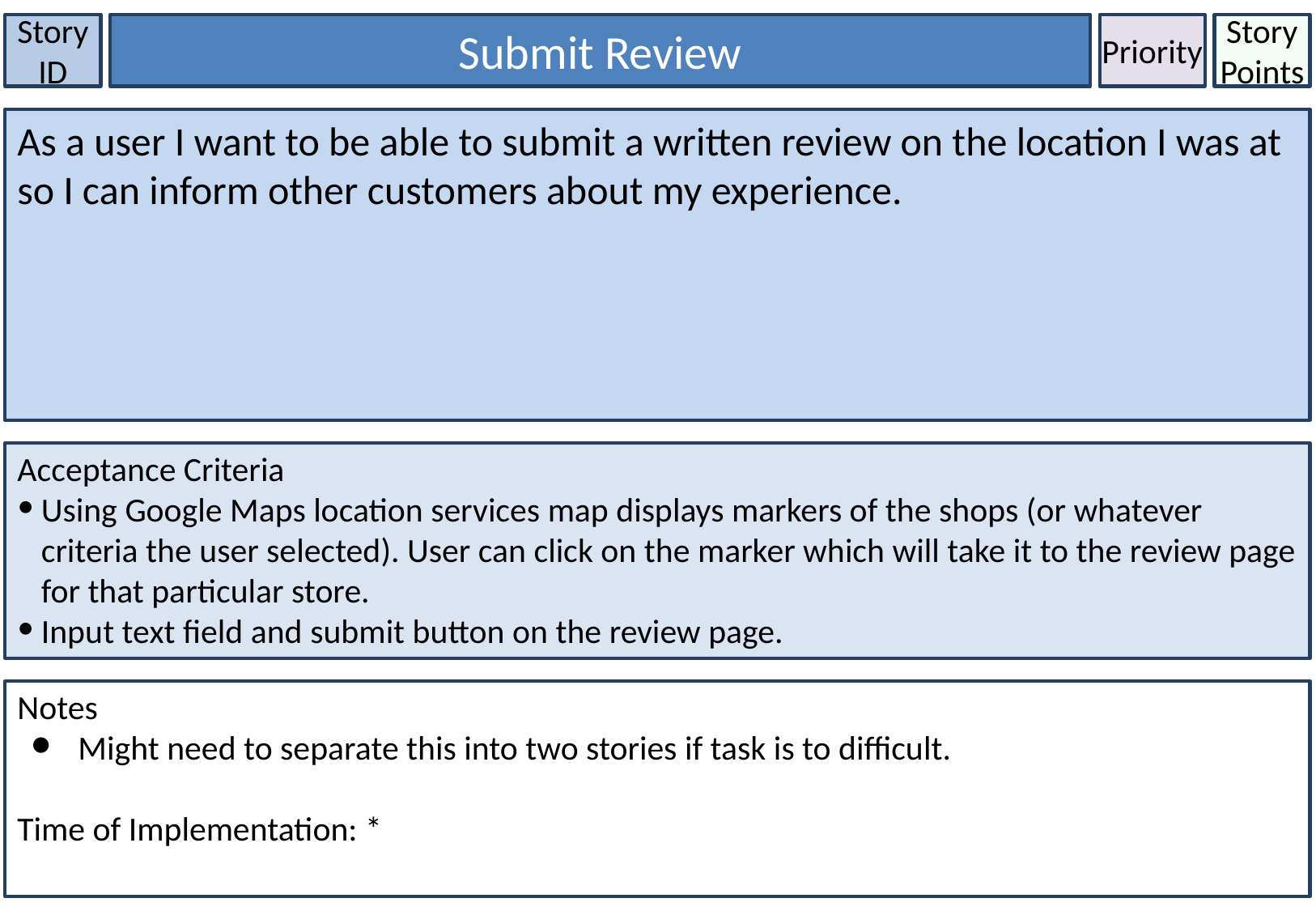

Story ID
Submit Review
Priority
Story Points
As a user I want to be able to submit a written review on the location I was at so I can inform other customers about my experience.

Acceptance Criteria
Using Google Maps location services map displays markers of the shops (or whatever criteria the user selected). User can click on the marker which will take it to the review page for that particular store.
Input text field and submit button on the review page.

Notes
Might need to separate this into two stories if task is to difficult.

Time of Implementation: *